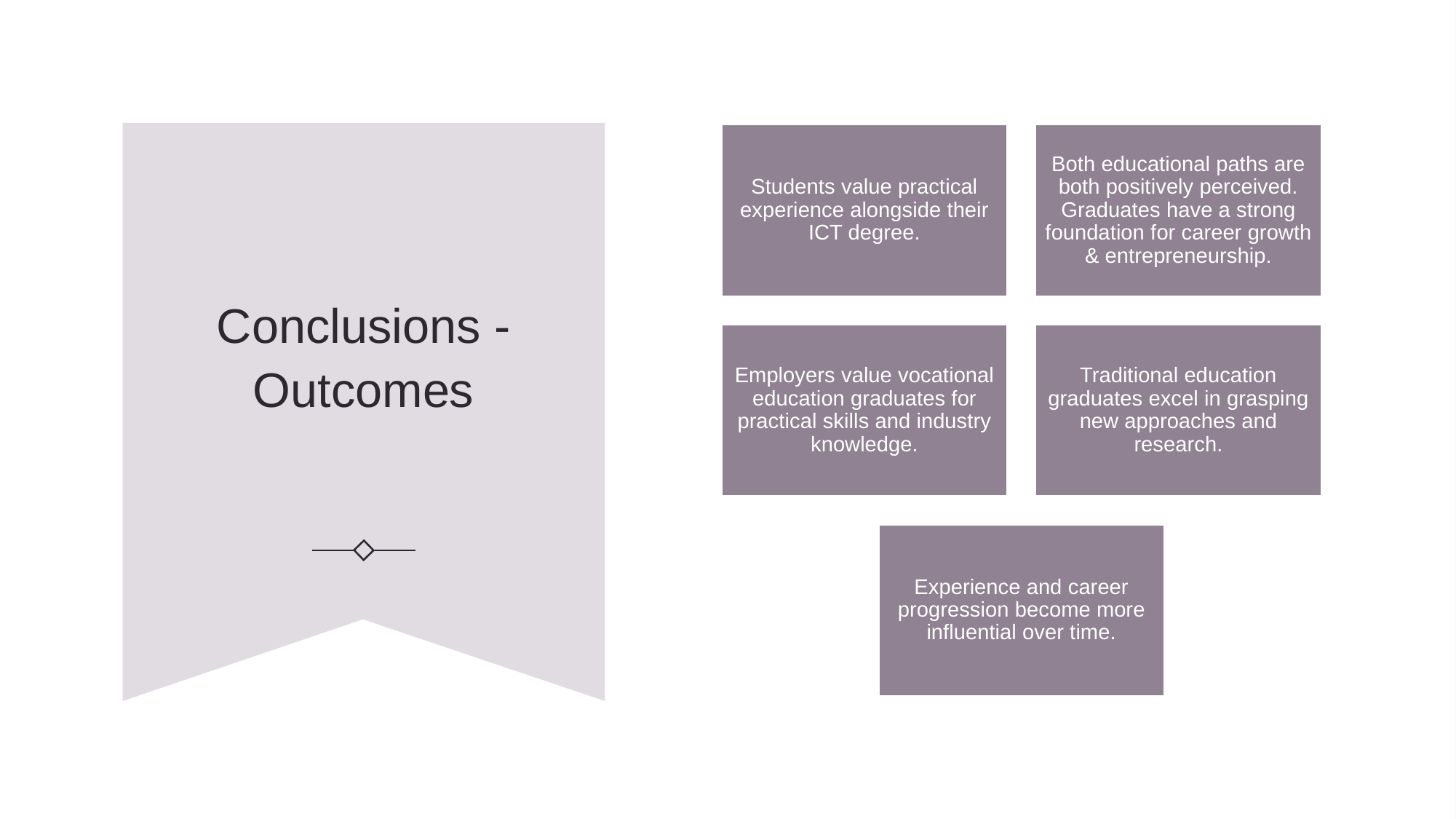

Students value practical experience alongside their ICT degree.
Both educational paths are both positively perceived. Graduates have a strong foundation for career growth & entrepreneurship.
Employers value vocational education graduates for practical skills and industry knowledge.
Traditional education graduates excel in grasping new approaches and research.
Experience and career progression become more influential over time.
# Conclusions - Outcomes